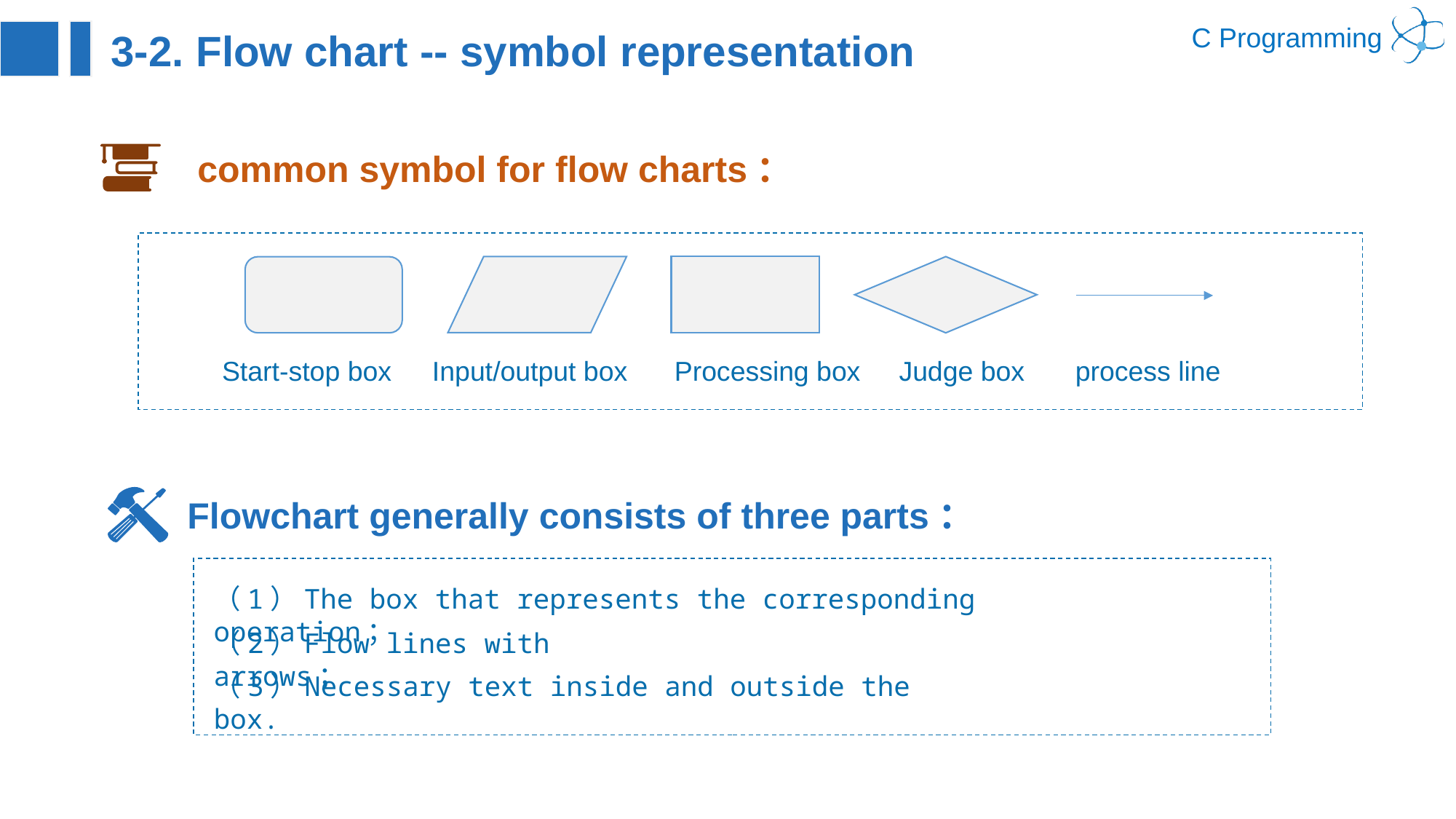

3-2. Flow chart -- symbol representation

 common symbol for flow charts：

Input/output box
Processing box
Judge box
Start-stop box
process line
Flowchart generally consists of three parts：

（1）The box that represents the corresponding operation；
（2）Flow lines with arrows；
（3）Necessary text inside and outside the box.